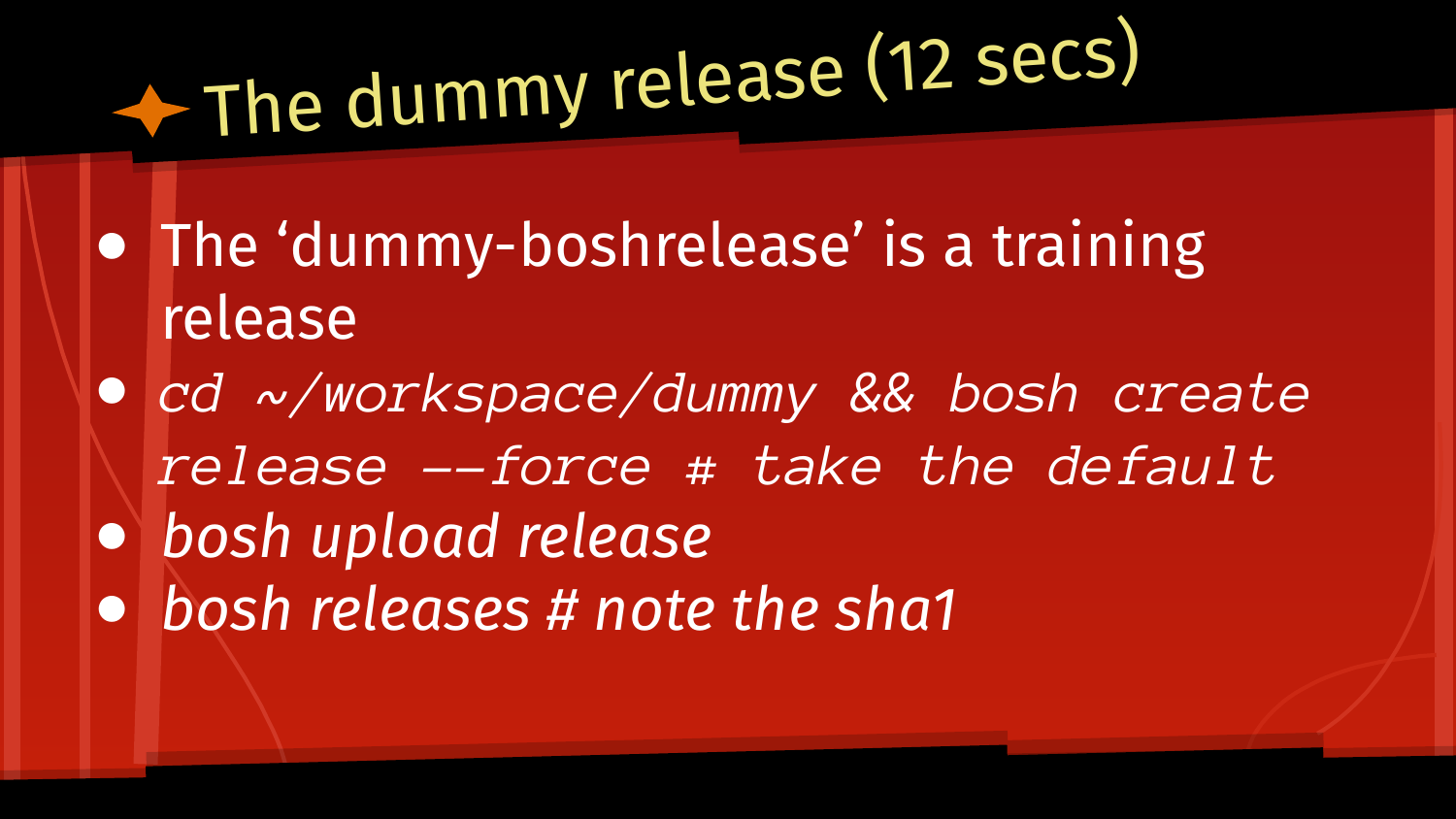

# The dummy release (12 secs)
The ‘dummy-boshrelease’ is a training release
cd ~/workspace/dummy && bosh create release --force # take the default
bosh upload release
bosh releases # note the sha1